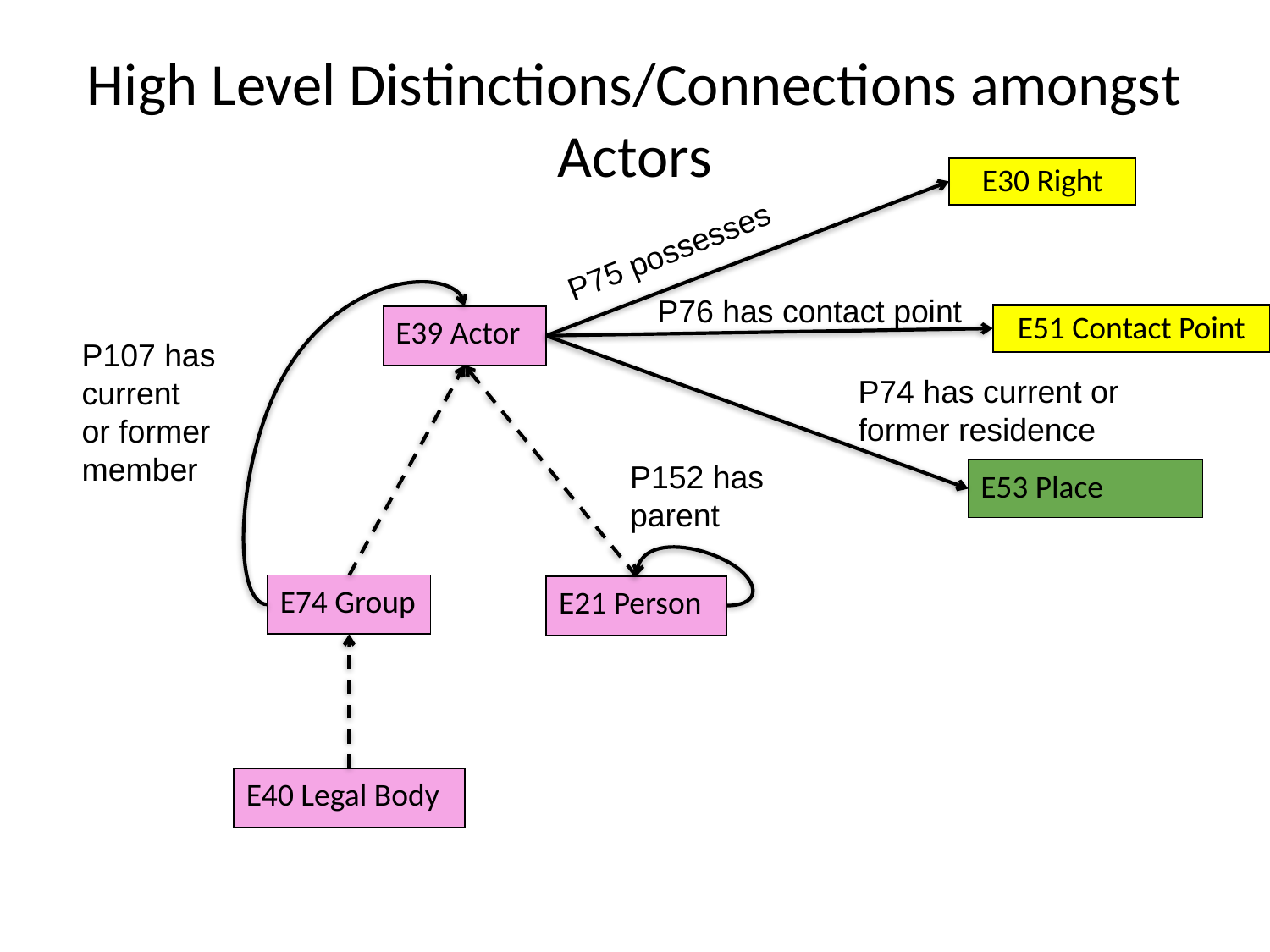

# High Level Distinctions/Connections amongst Actors
E30 Right
P75 possesses
P76 has contact point
E51 Contact Point
E39 Actor
P107 has
current
or former
member
P74 has current or
former residence
P152 has
parent
E53 Place
E74 Group
E21 Person
E40 Legal Body